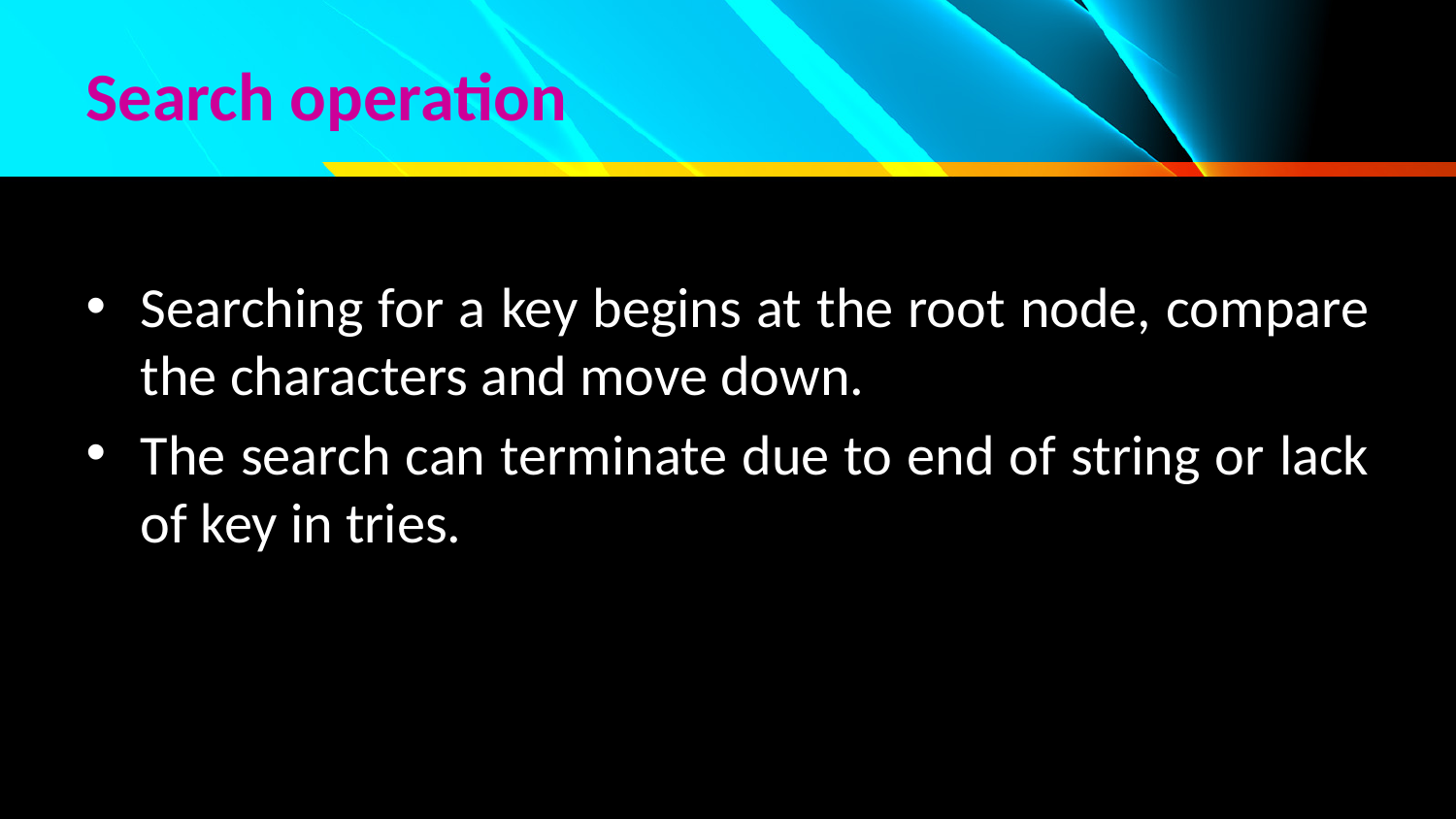

# Search operation
Searching for a key begins at the root node, compare the characters and move down.
The search can terminate due to end of string or lack of key in tries.